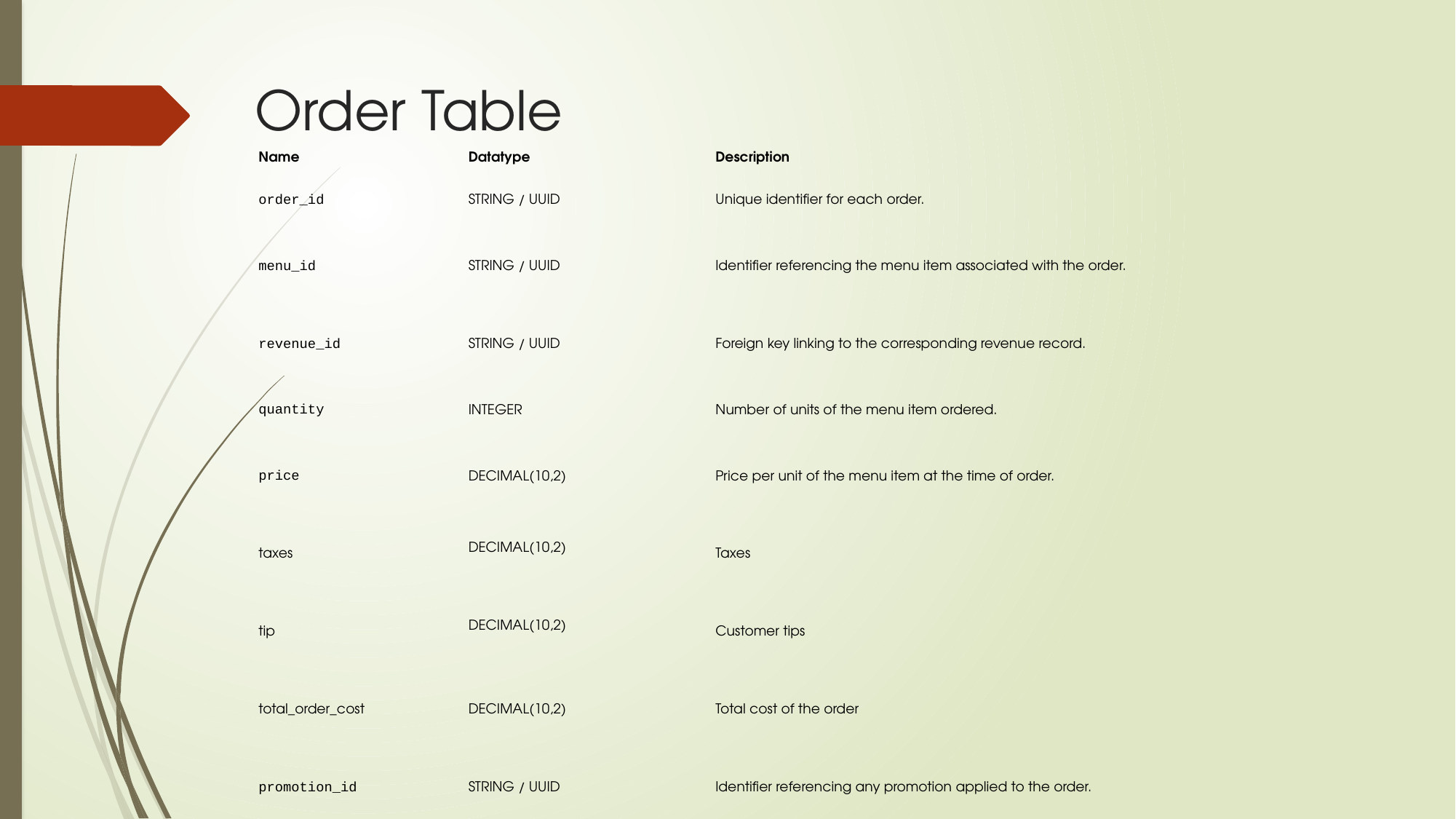

# Order Table
| Name | Datatype | Description |
| --- | --- | --- |
| order\_id | STRING / UUID | Unique identifier for each order. |
| menu\_id | STRING / UUID | Identifier referencing the menu item associated with the order. |
| revenue\_id | STRING / UUID | Foreign key linking to the corresponding revenue record. |
| quantity | INTEGER | Number of units of the menu item ordered. |
| price | DECIMAL(10,2) | Price per unit of the menu item at the time of order. |
| taxes | DECIMAL(10,2) | Taxes |
| tip | DECIMAL(10,2) | Customer tips |
| total\_order\_cost | DECIMAL(10,2) | Total cost of the order |
| promotion\_id | STRING / UUID | Identifier referencing any promotion applied to the order. |